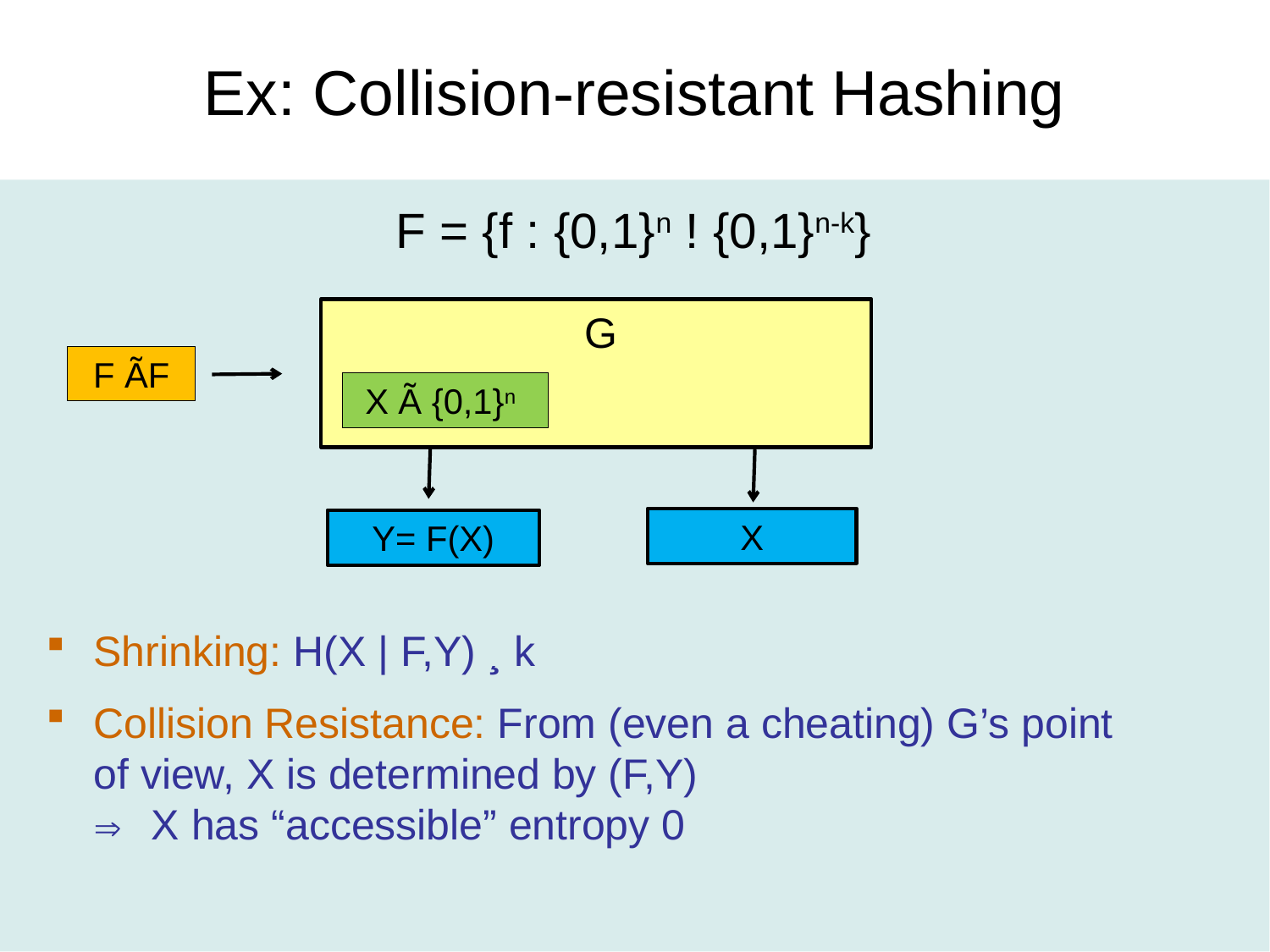

# Ex: Collision-resistant Hashing
F = {f : {0,1}n ! {0,1}n-k}
 G

F ÃF
X Ã {0,1}n
X
Y= F(X)
Shrinking: H(X | F,Y) ¸ k
Collision Resistance: From (even a cheating) G’s point of view, X is determined by (F,Y)
⇒  X has “accessible” entropy 0